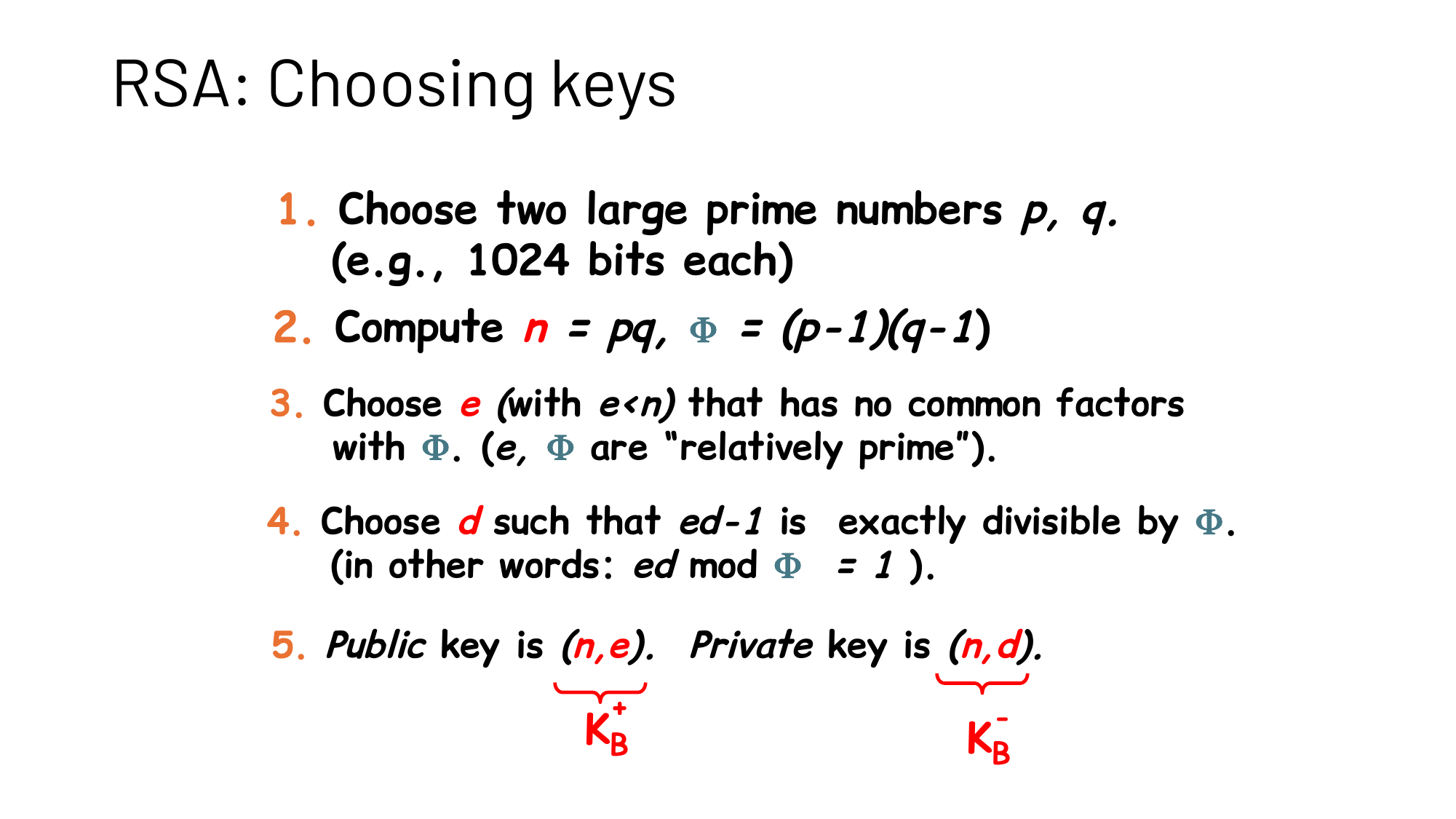

# RSA: Choosing keys
1. Choose two large prime numbers p, q.
   (e.g., 1024 bits each)
2. Compute n = pq, Φ = (p-1)(q-1)
3. Choose e (with e<n) that has no common factors
    with Φ. (e, Φ are “relatively prime”).
4. Choose d such that ed-1 is  exactly divisible by Φ.
    (in other words: ed mod Φ  = 1 ).
5. Public key is (n,e).  Private key is (n,d).

+
K
B
-
K
B